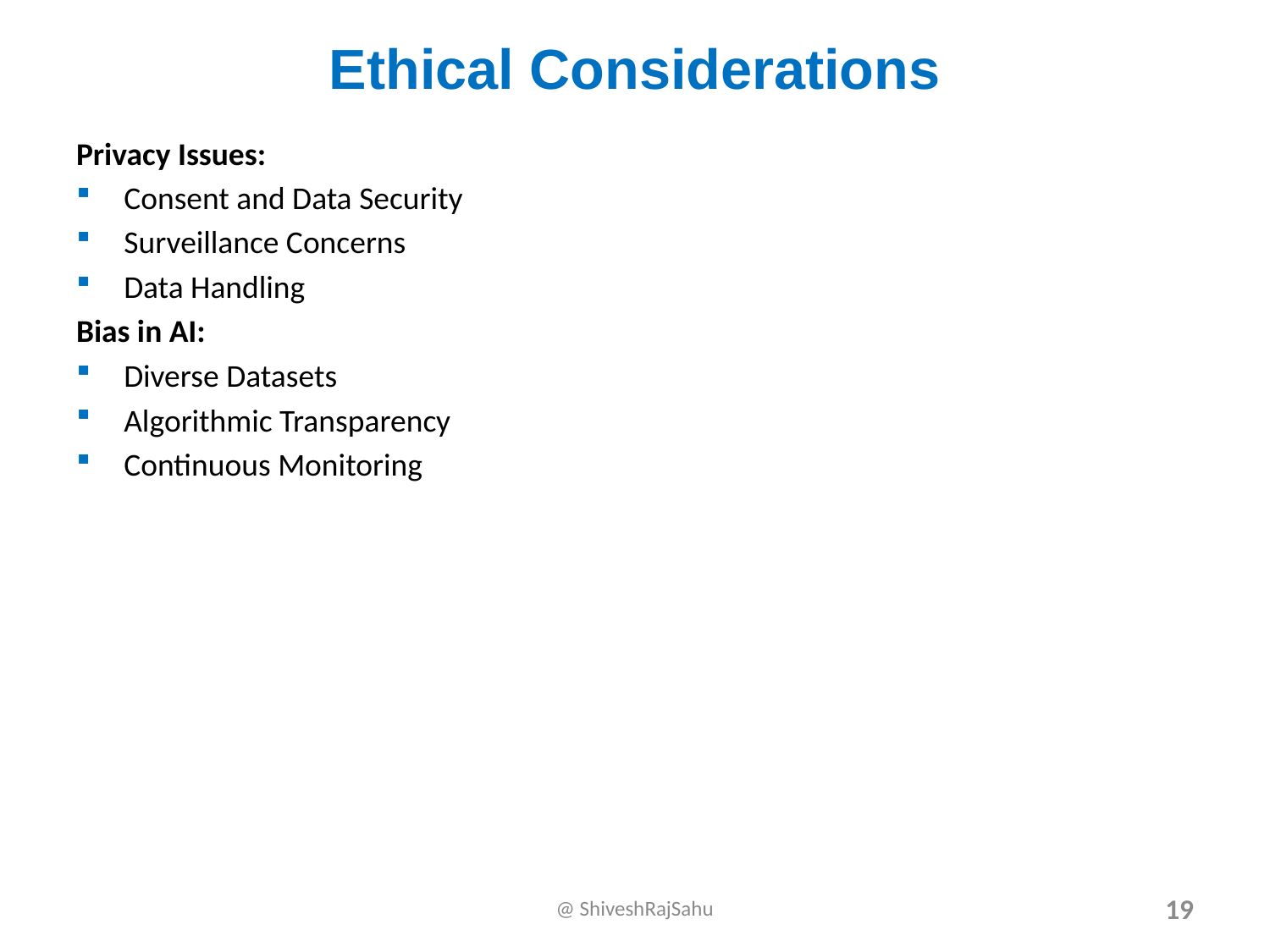

# Ethical Considerations
Privacy Issues:
Consent and Data Security
Surveillance Concerns
Data Handling
Bias in AI:
Diverse Datasets
Algorithmic Transparency
Continuous Monitoring
@ ShiveshRajSahu
19